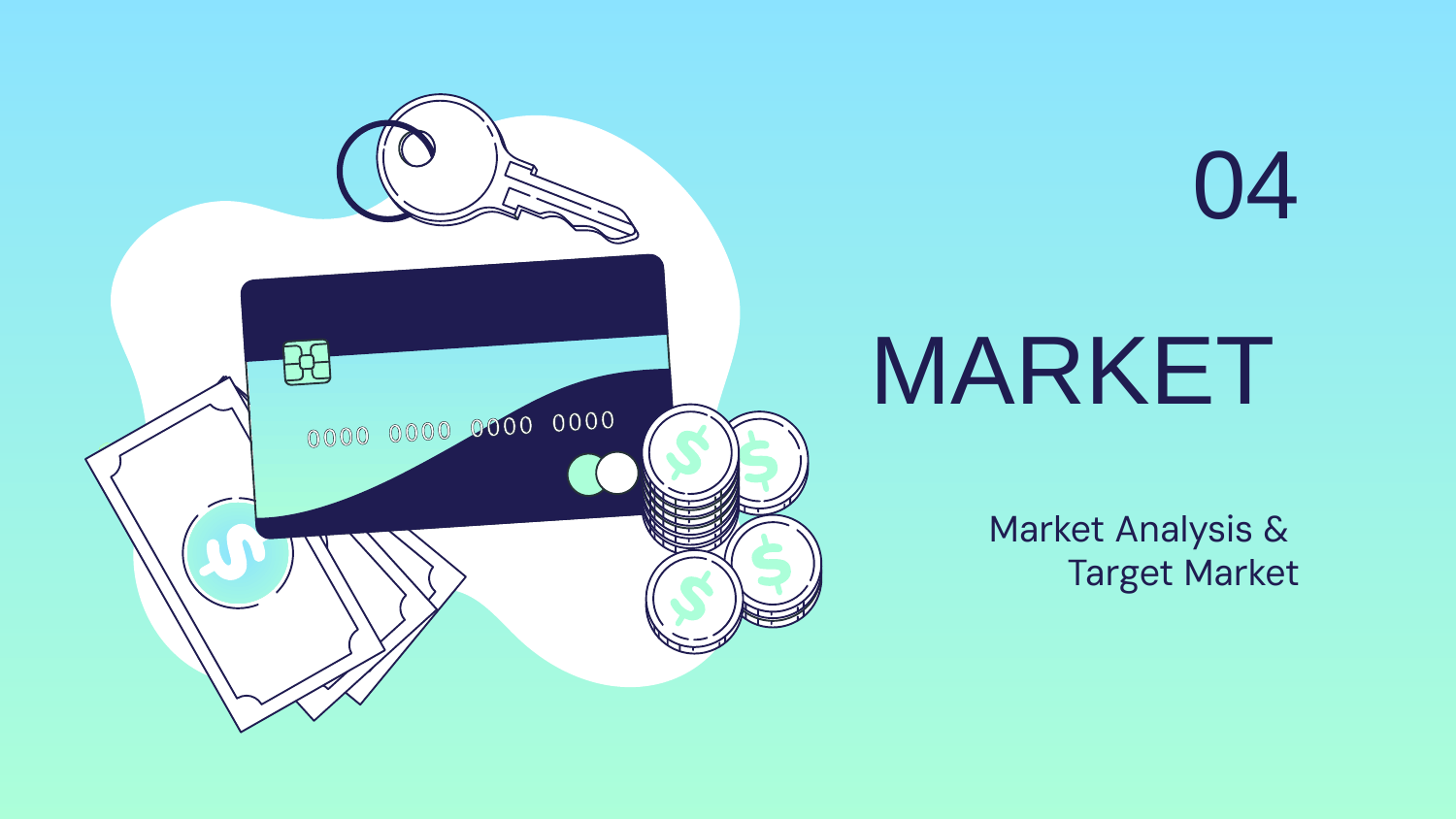

04
# MARKET
Market Analysis &
Target Market